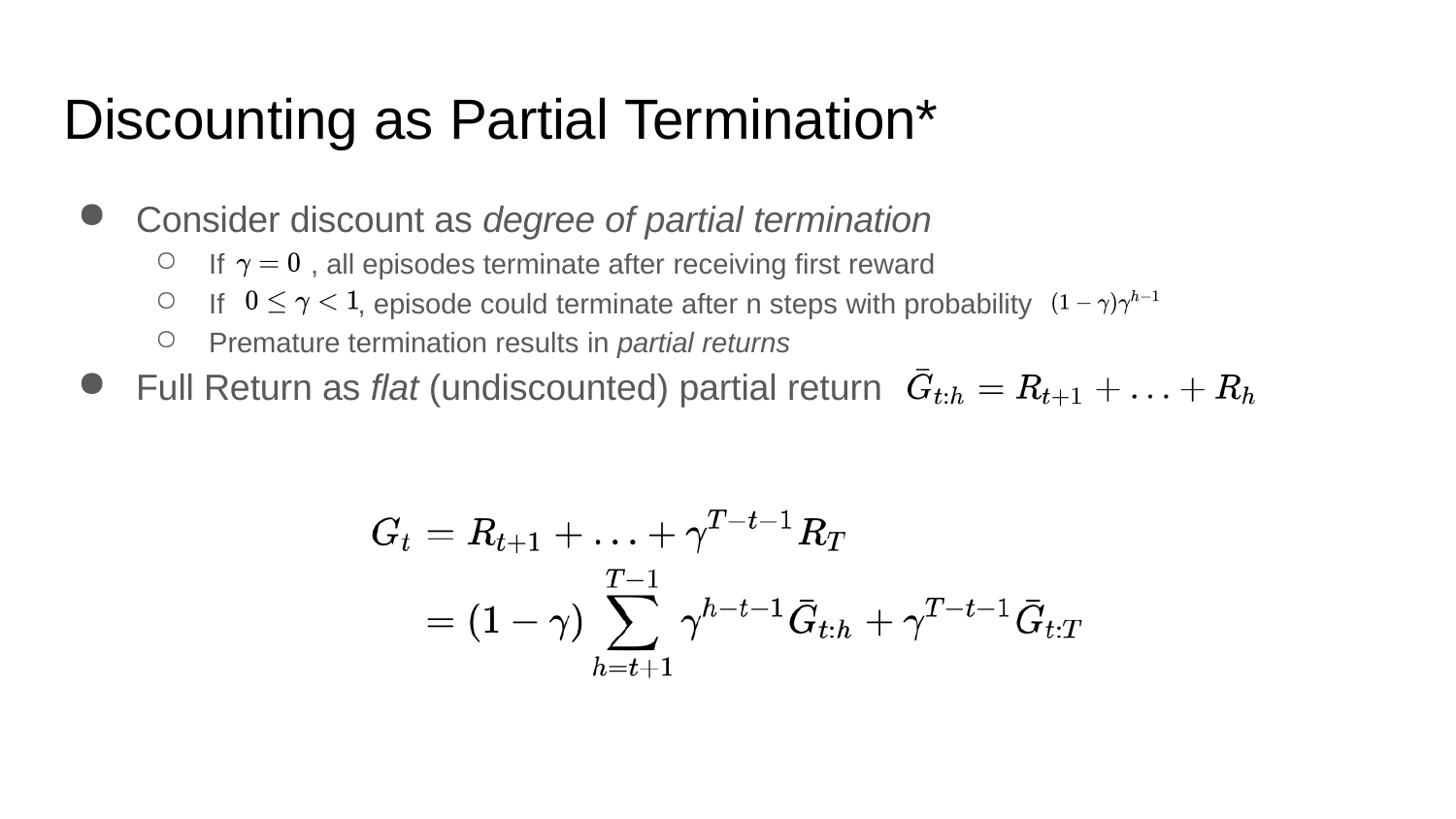

# Discounting as Partial Termination*
Consider discount as degree of partial termination
If
If
Premature termination results in partial returns
, all episodes terminate after receiving first reward
, episode could terminate after n steps with probability

Full Return as flat (undiscounted) partial return